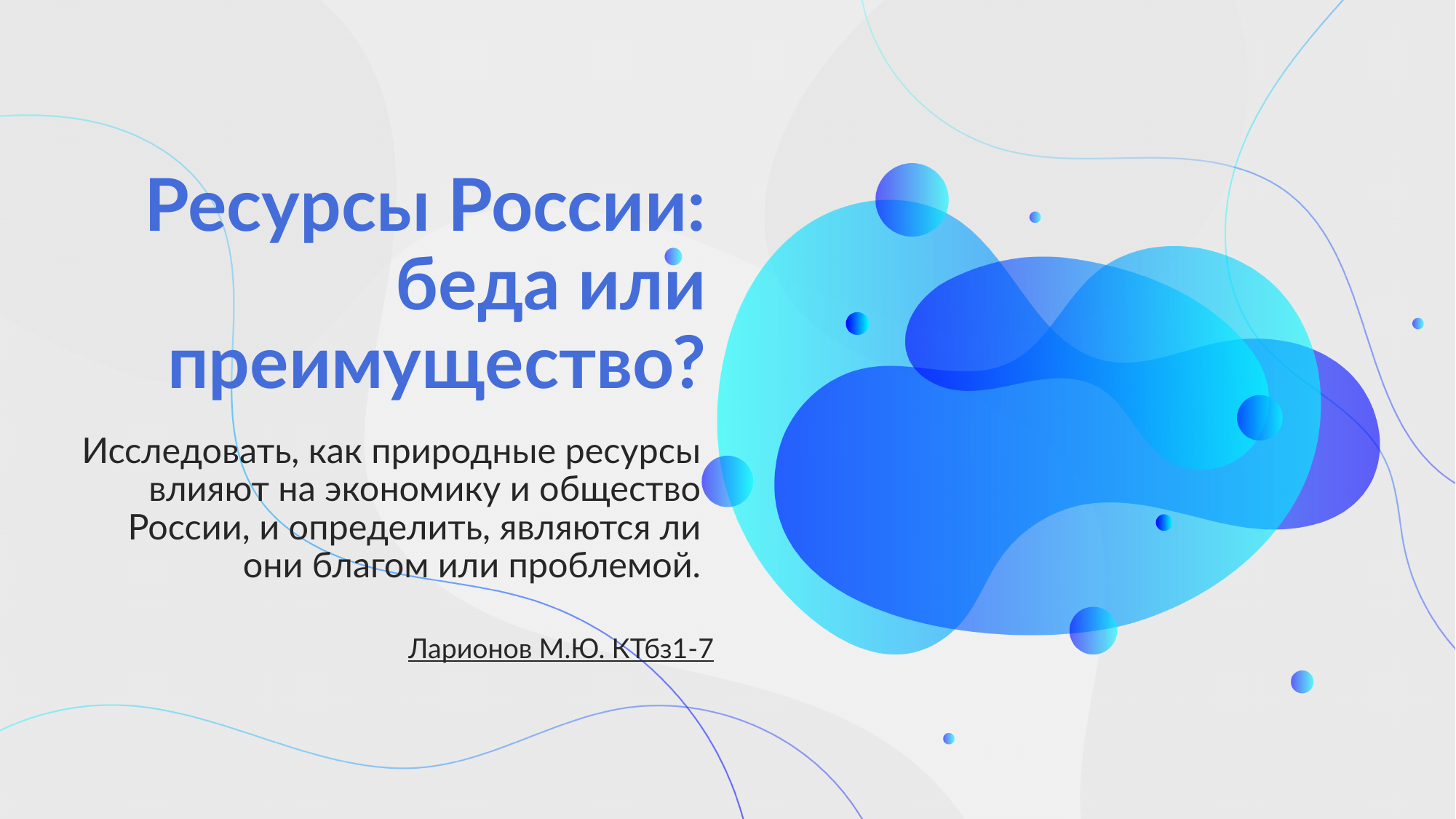

# Ресурсы России: беда или преимущество?
Исследовать, как природные ресурсы влияют на экономику и общество России, и определить, являются ли они благом или проблемой.
Ларионов М.Ю. КТбз1-7